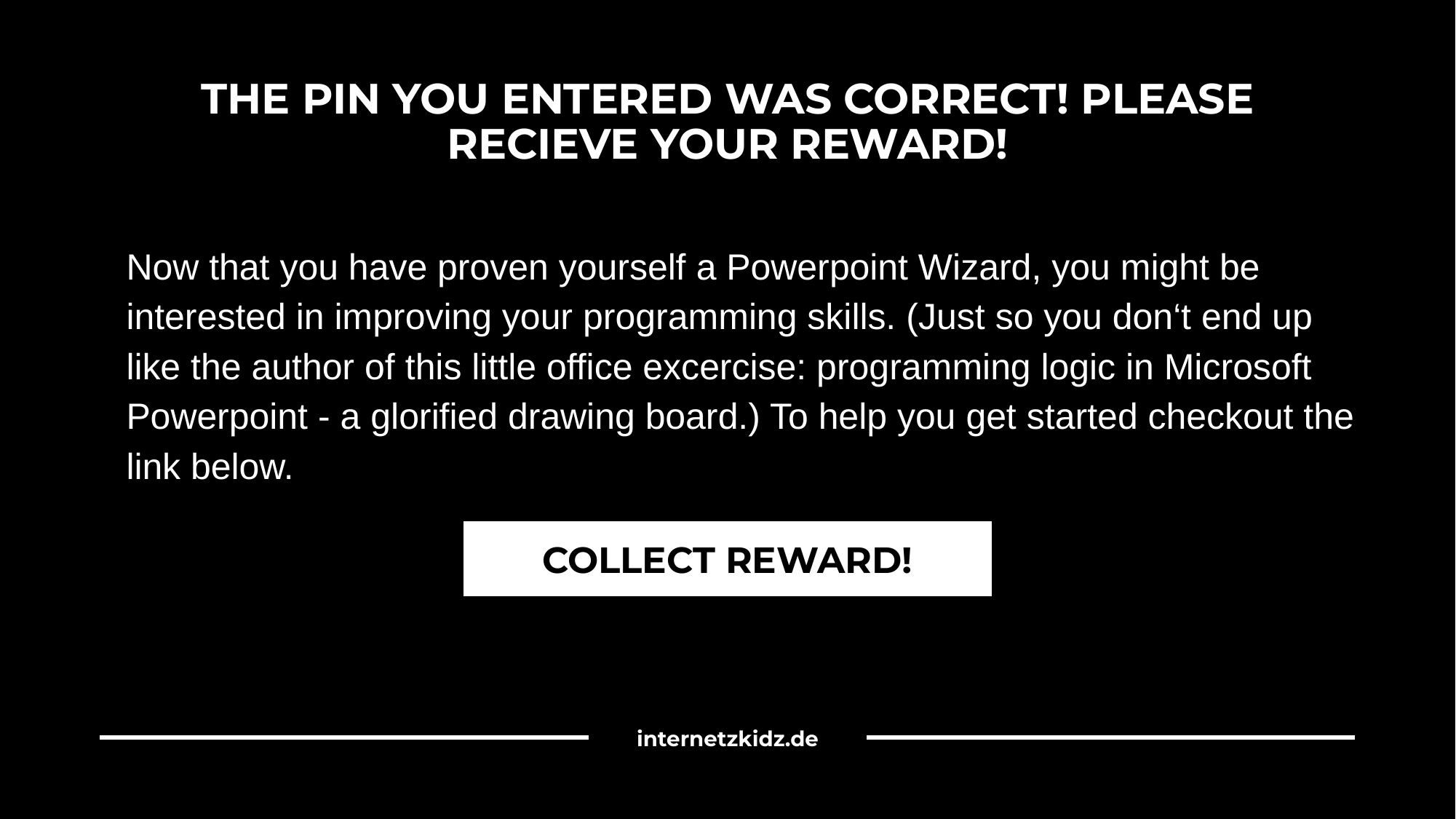

# THE PIN YOU ENTERED WAS CORRECT! PLEASE RECIEVE YOUR REWARD!
Now that you have proven yourself a Powerpoint Wizard, you might be interested in improving your programming skills. (Just so you don‘t end up like the author of this little office excercise: programming logic in Microsoft Powerpoint - a glorified drawing board.) To help you get started checkout the link below.
COLLECT REWARD!